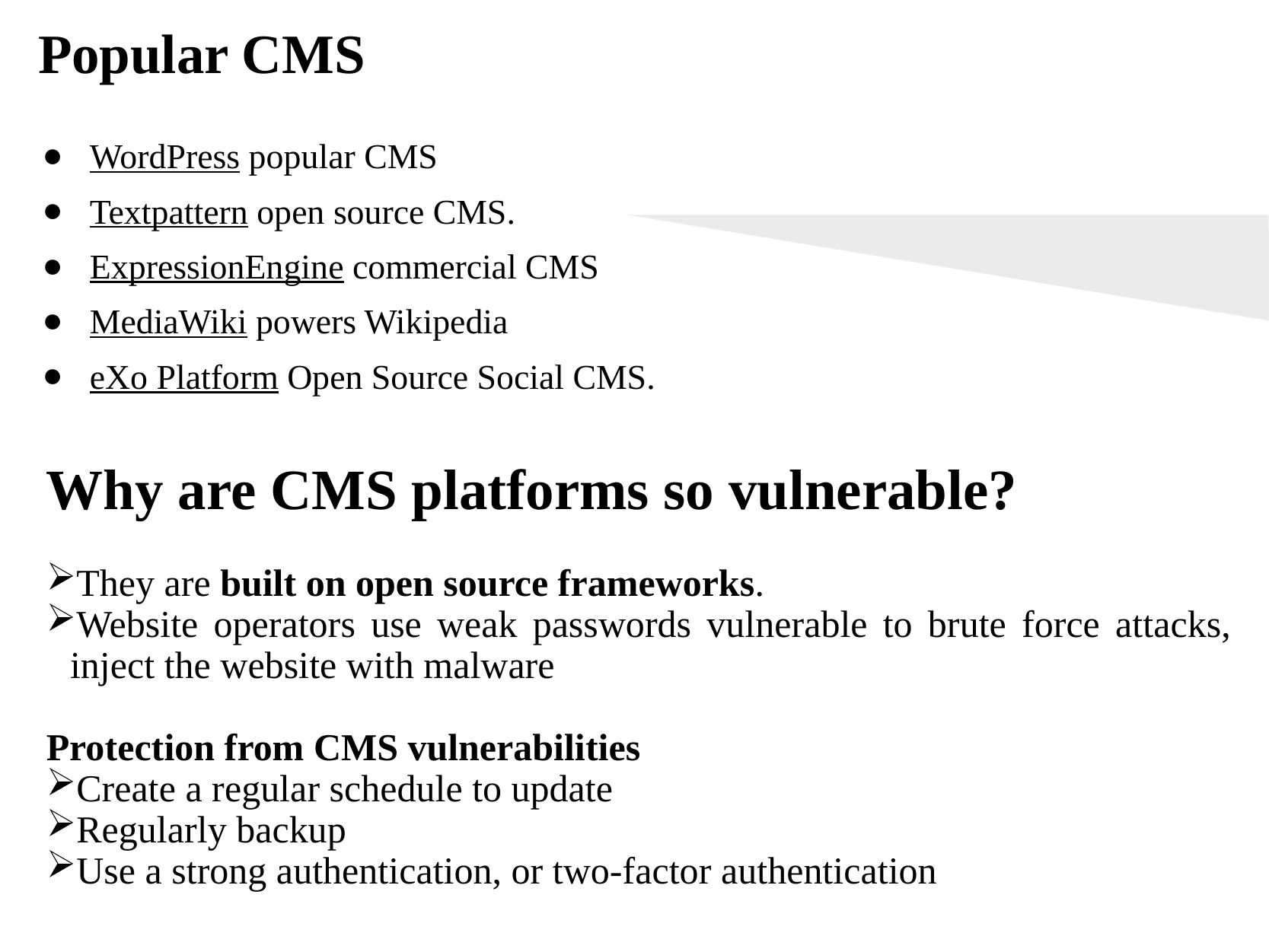

# Popular CMS
WordPress popular CMS
Textpattern open source CMS.
ExpressionEngine commercial CMS
MediaWiki powers Wikipedia
eXo Platform Open Source Social CMS.

Why are CMS platforms so vulnerable?
They are built on open source frameworks.
Website operators use weak passwords vulnerable to brute force attacks, inject the website with malware

Protection from CMS vulnerabilities
Create a regular schedule to update
Regularly backup
Use a strong authentication, or two-factor authentication